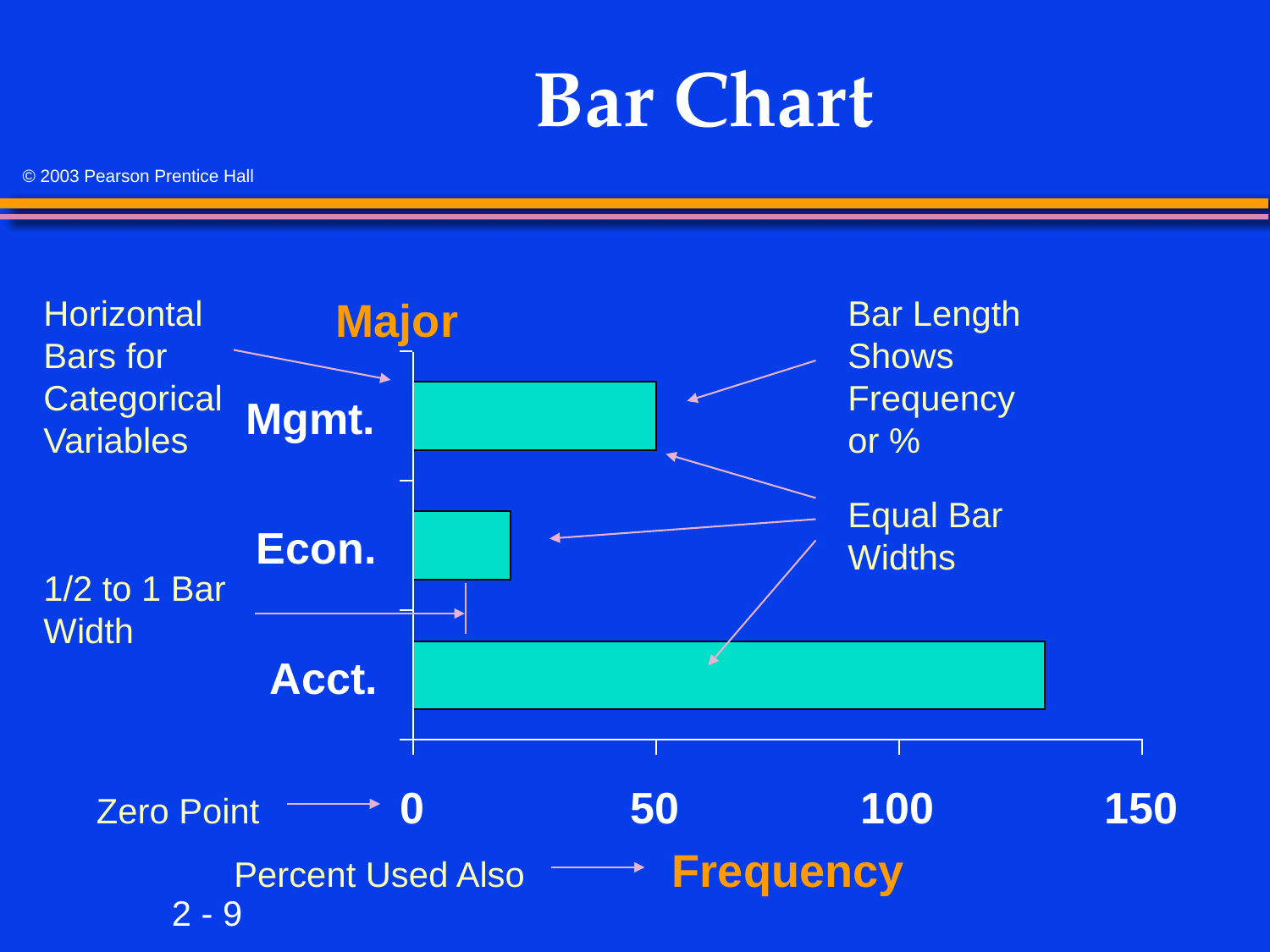

# Bar Chart
Horizontal Bars for Categorical Variables
Major
Bar Length Shows Frequency or %

Mgmt.
Equal Bar Widths

Econ.
1/2 to 1 Bar Width

Acct.
0
50
100
150
Zero Point
Frequency
Percent Used Also